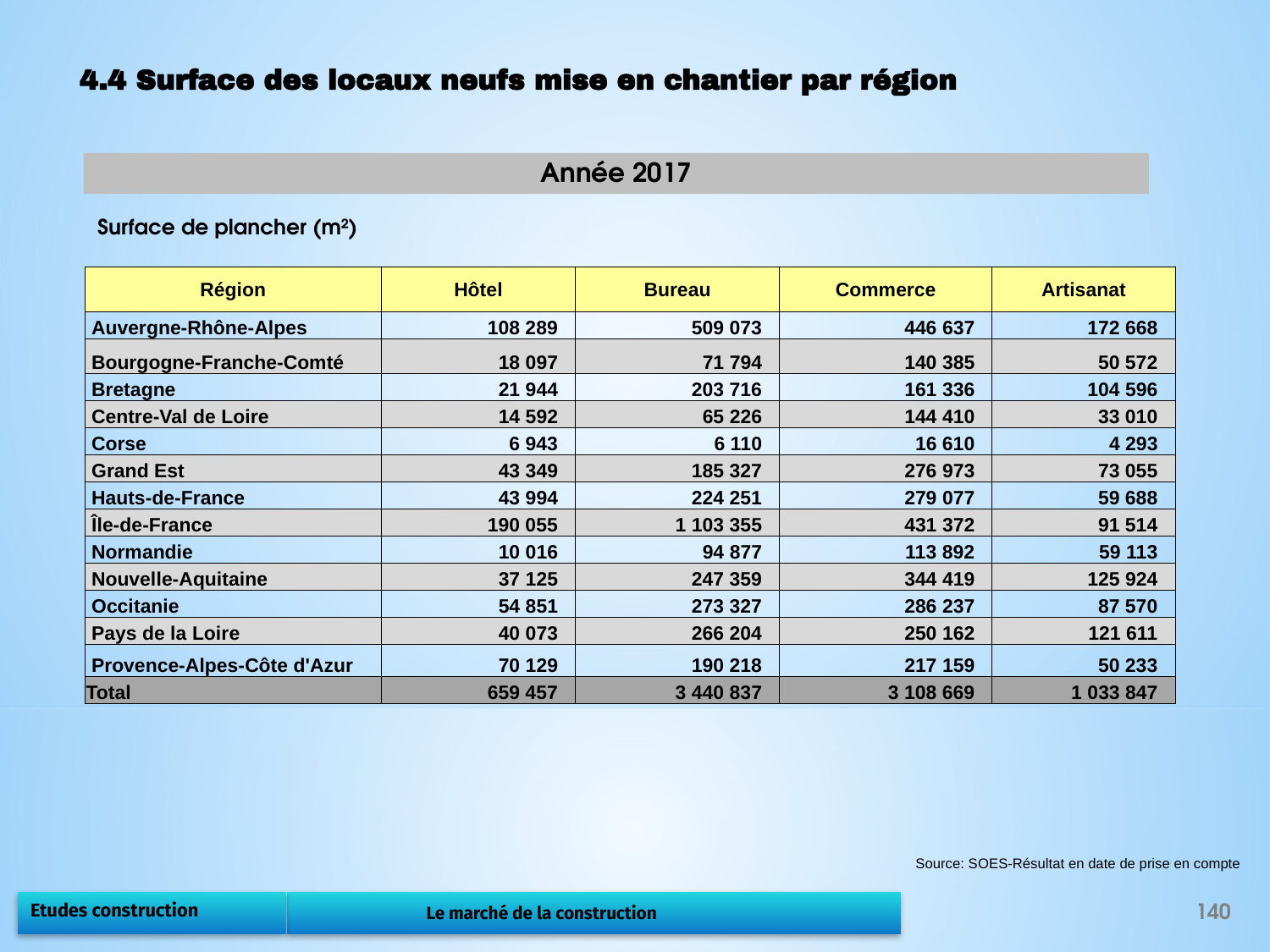

4.4 Surface des locaux neufs mise en chantier par région
Année 2017
Surface de plancher (m²)
| Région | Hôtel | Bureau | Commerce | Artisanat |
| --- | --- | --- | --- | --- |
| Auvergne-Rhône-Alpes | 108 289 | 509 073 | 446 637 | 172 668 |
| Bourgogne-Franche-Comté | 18 097 | 71 794 | 140 385 | 50 572 |
| Bretagne | 21 944 | 203 716 | 161 336 | 104 596 |
| Centre-Val de Loire | 14 592 | 65 226 | 144 410 | 33 010 |
| Corse | 6 943 | 6 110 | 16 610 | 4 293 |
| Grand Est | 43 349 | 185 327 | 276 973 | 73 055 |
| Hauts-de-France | 43 994 | 224 251 | 279 077 | 59 688 |
| Île-de-France | 190 055 | 1 103 355 | 431 372 | 91 514 |
| Normandie | 10 016 | 94 877 | 113 892 | 59 113 |
| Nouvelle-Aquitaine | 37 125 | 247 359 | 344 419 | 125 924 |
| Occitanie | 54 851 | 273 327 | 286 237 | 87 570 |
| Pays de la Loire | 40 073 | 266 204 | 250 162 | 121 611 |
| Provence-Alpes-Côte d'Azur | 70 129 | 190 218 | 217 159 | 50 233 |
| Total | 659 457 | 3 440 837 | 3 108 669 | 1 033 847 |
Source: SOES-Résultat en date de prise en compte
140